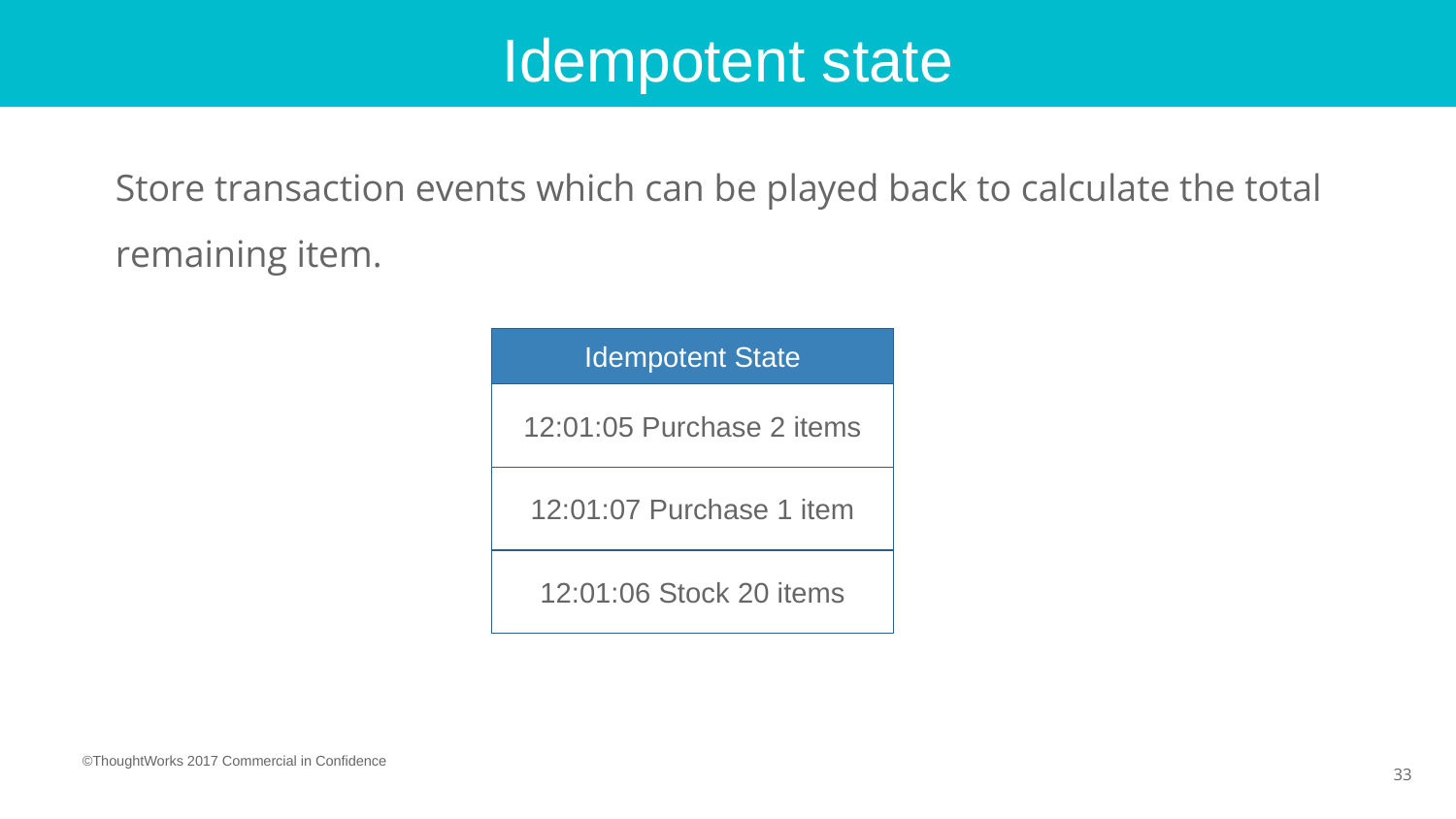

# Idempotent state
Store transaction events which can be played back to calculate the total remaining item.
Idempotent State
12:01:05 Purchase 2 items
12:01:07 Purchase 1 item
12:01:06 Stock 20 items
33